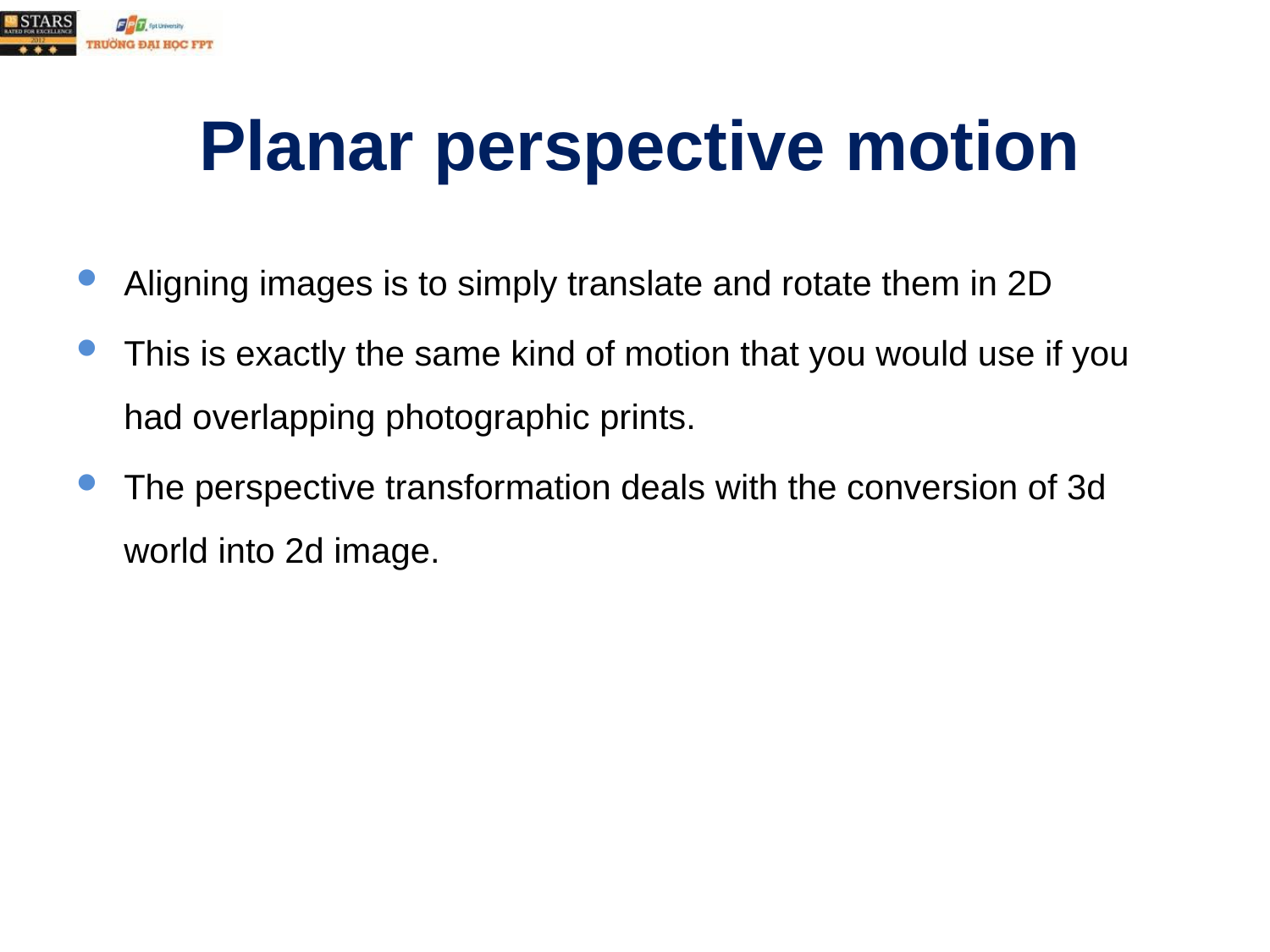

# Planar perspective motion
Aligning images is to simply translate and rotate them in 2D
This is exactly the same kind of motion that you would use if you had overlapping photographic prints.
The perspective transformation deals with the conversion of 3d world into 2d image.